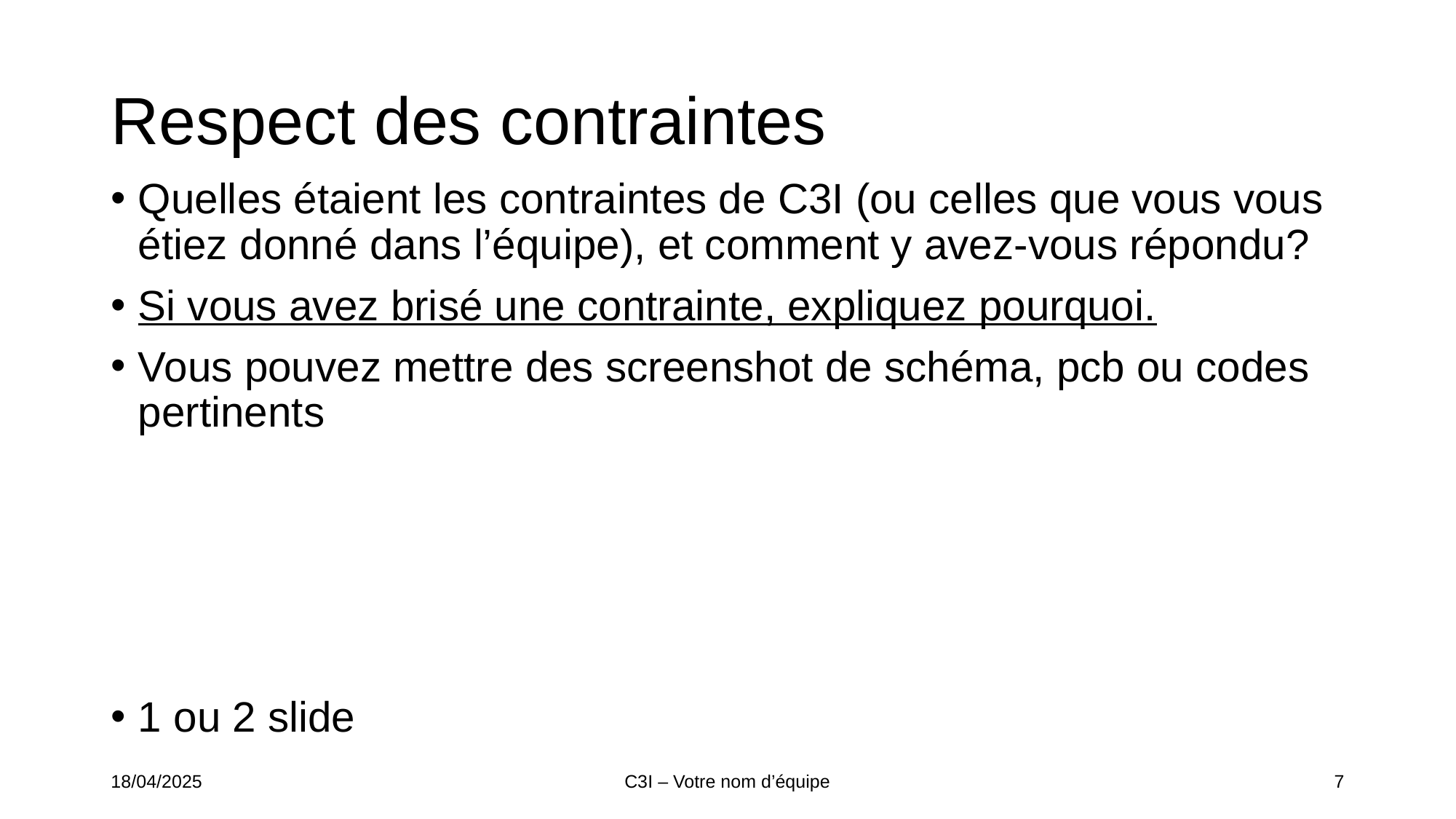

# Respect des contraintes
Quelles étaient les contraintes de C3I (ou celles que vous vous étiez donné dans l’équipe), et comment y avez-vous répondu?
Si vous avez brisé une contrainte, expliquez pourquoi.
Vous pouvez mettre des screenshot de schéma, pcb ou codes pertinents

1 ou 2 slide
18/04/2025
C3I – Votre nom d’équipe
7